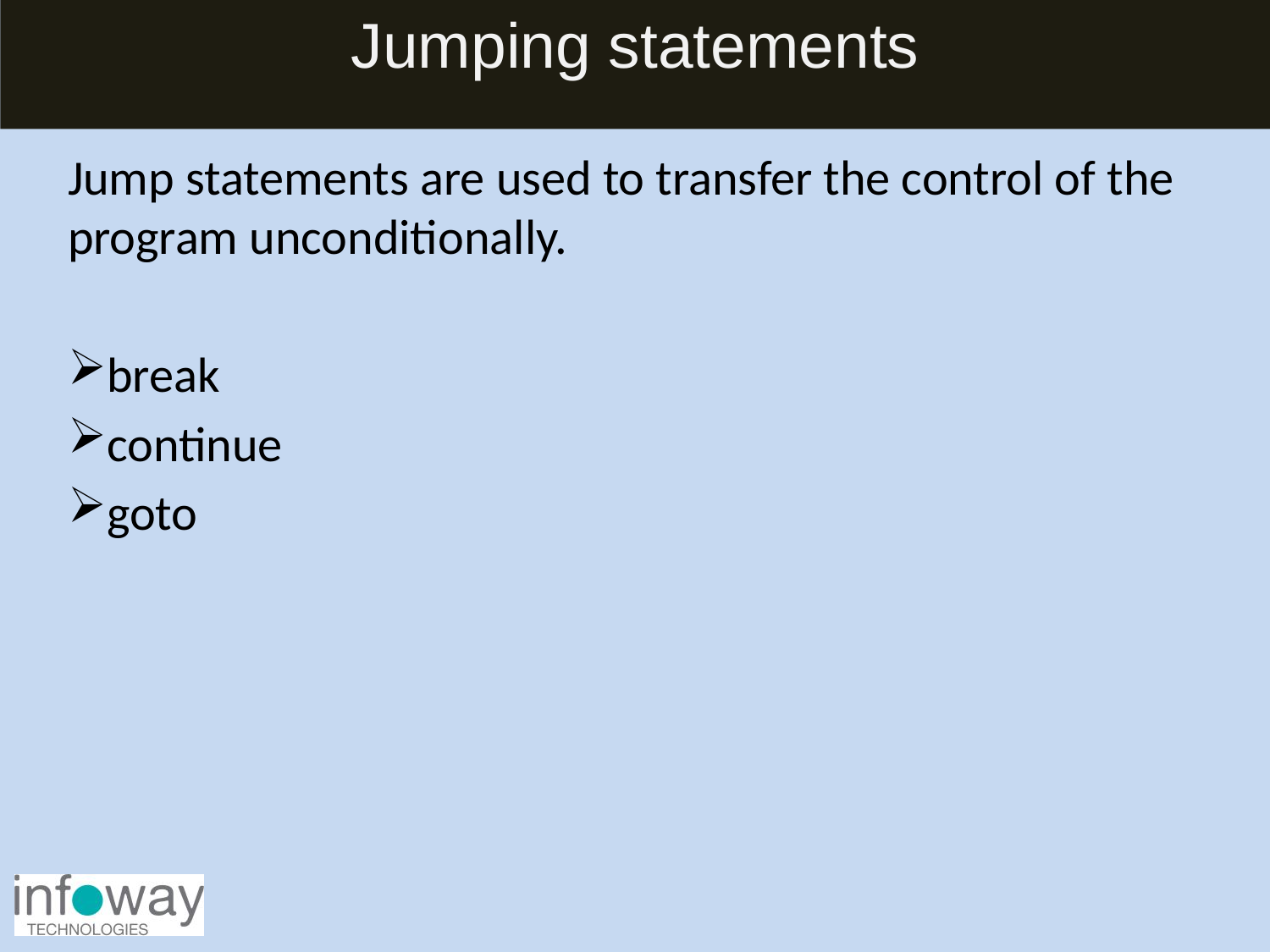

# Jumping statements
Jump statements are used to transfer the control of the program unconditionally.

break
continue
goto